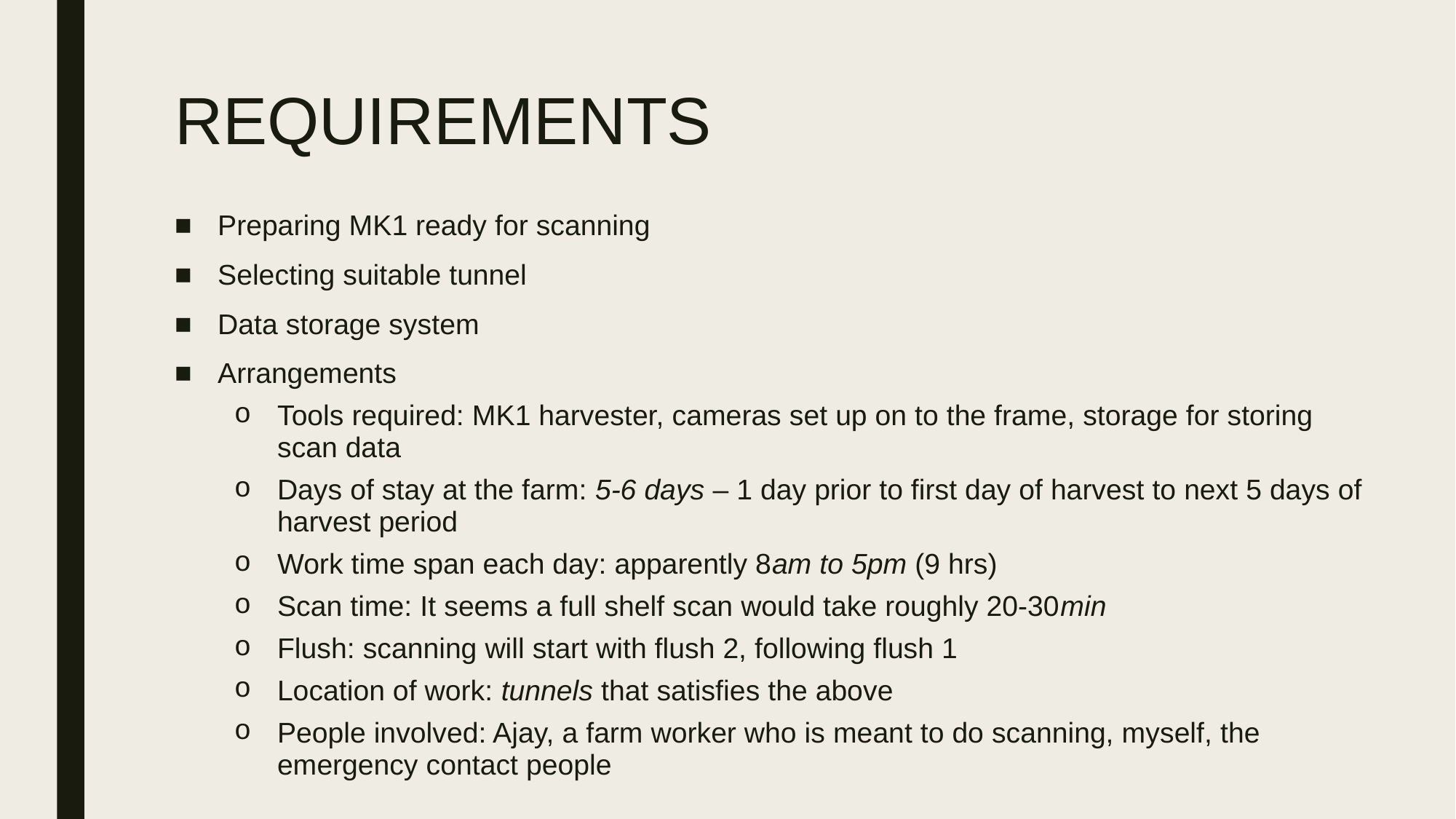

# REQUIREMENTS
Preparing MK1 ready for scanning
Selecting suitable tunnel
Data storage system
Arrangements
Tools required: MK1 harvester, cameras set up on to the frame, storage for storing scan data
Days of stay at the farm: 5-6 days – 1 day prior to first day of harvest to next 5 days of harvest period
Work time span each day: apparently 8am to 5pm (9 hrs)
Scan time: It seems a full shelf scan would take roughly 20-30min
Flush: scanning will start with flush 2, following flush 1
Location of work: tunnels that satisfies the above
People involved: Ajay, a farm worker who is meant to do scanning, myself, the emergency contact people